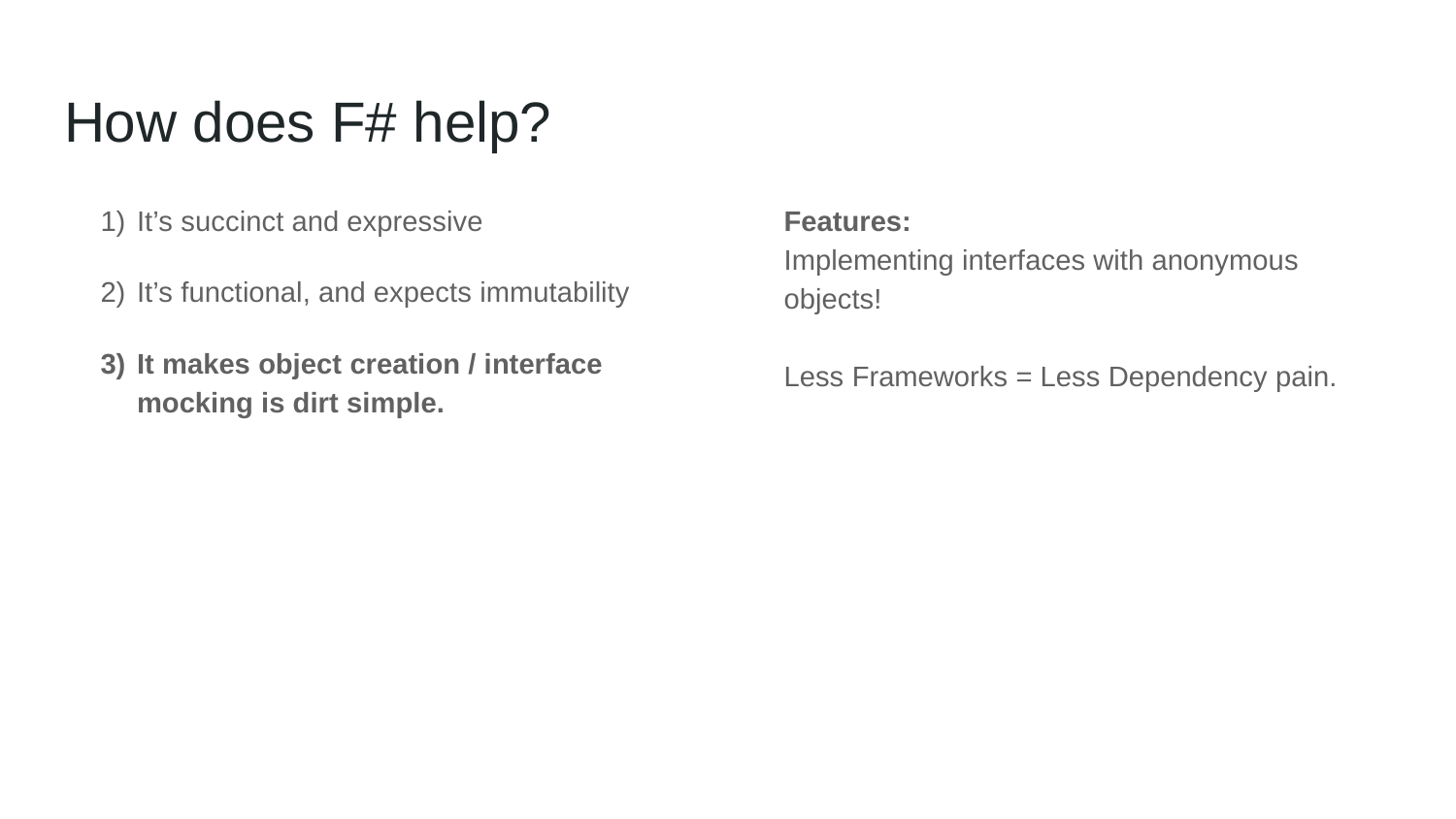

# How does F# help?
It’s succinct and expressive
It’s functional, and expects immutability
It makes object creation / interface mocking is dirt simple.
Features:
Implementing interfaces with anonymous objects!
Less Frameworks = Less Dependency pain.